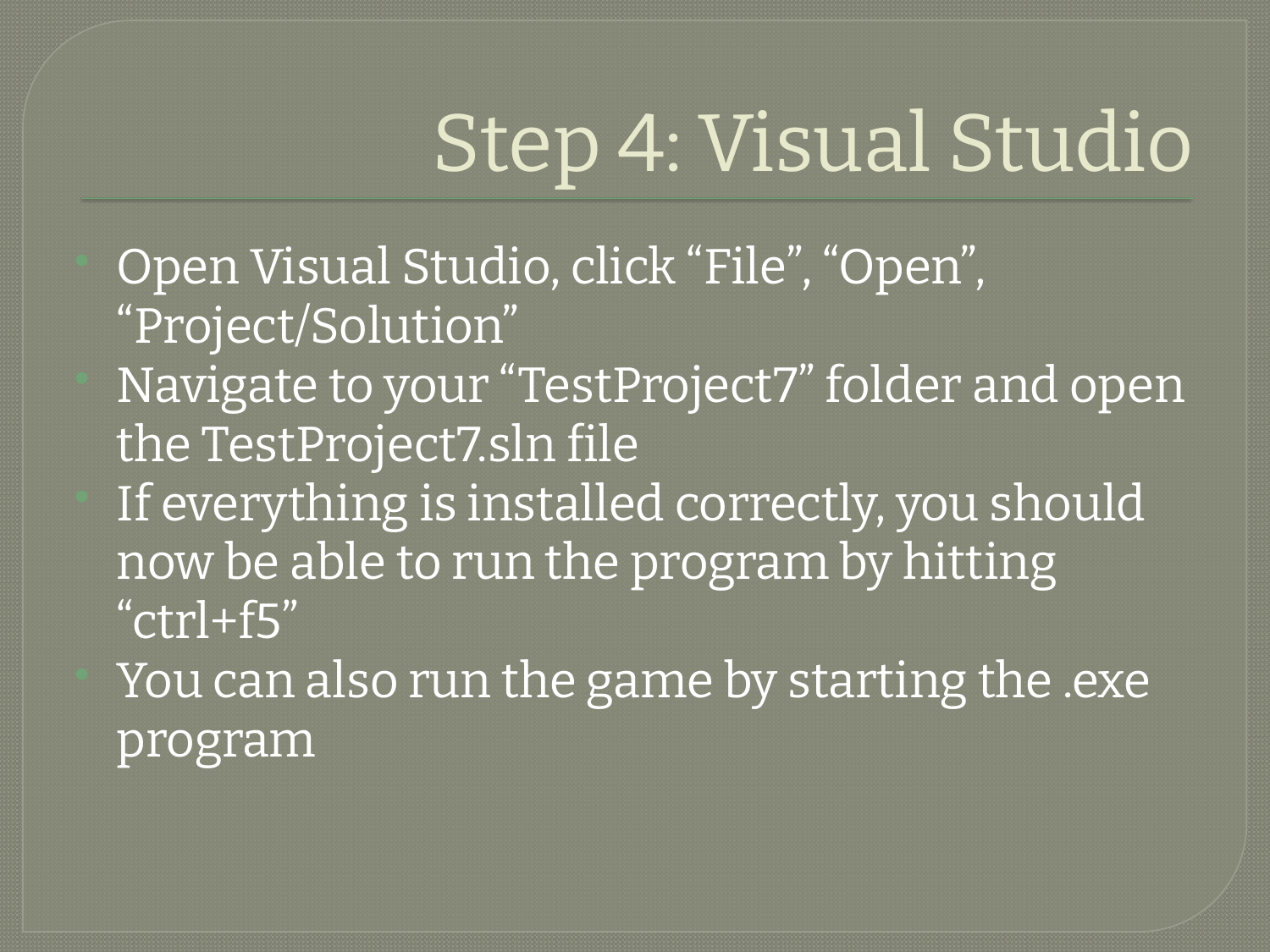

# Step 4: Visual Studio
Open Visual Studio, click “File”, “Open”, “Project/Solution”
Navigate to your “TestProject7” folder and open the TestProject7.sln file
If everything is installed correctly, you should now be able to run the program by hitting “ctrl+f5”
You can also run the game by starting the .exe program